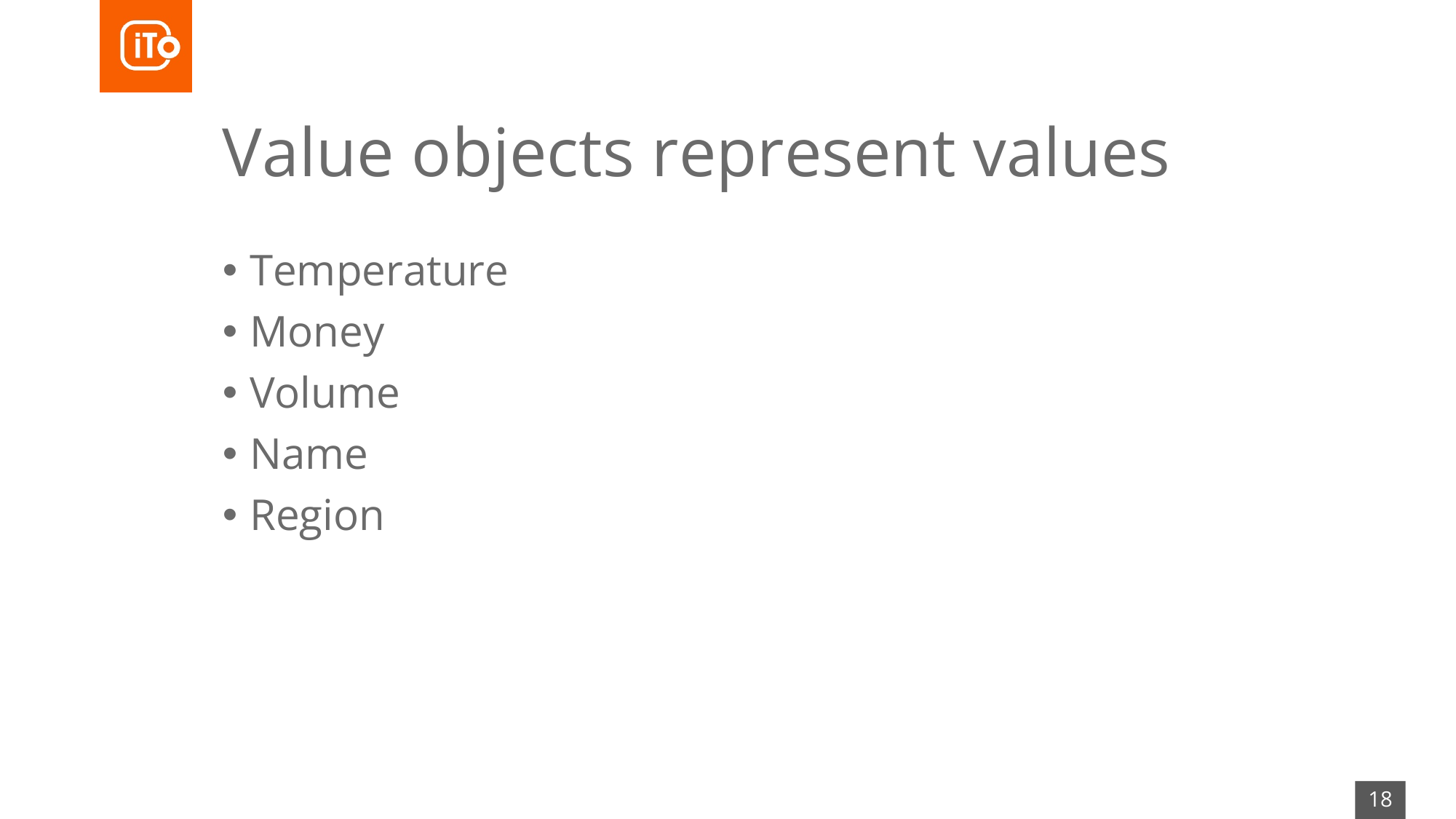

# Value objects represent values
Temperature
Money
Volume
Name
Region
18